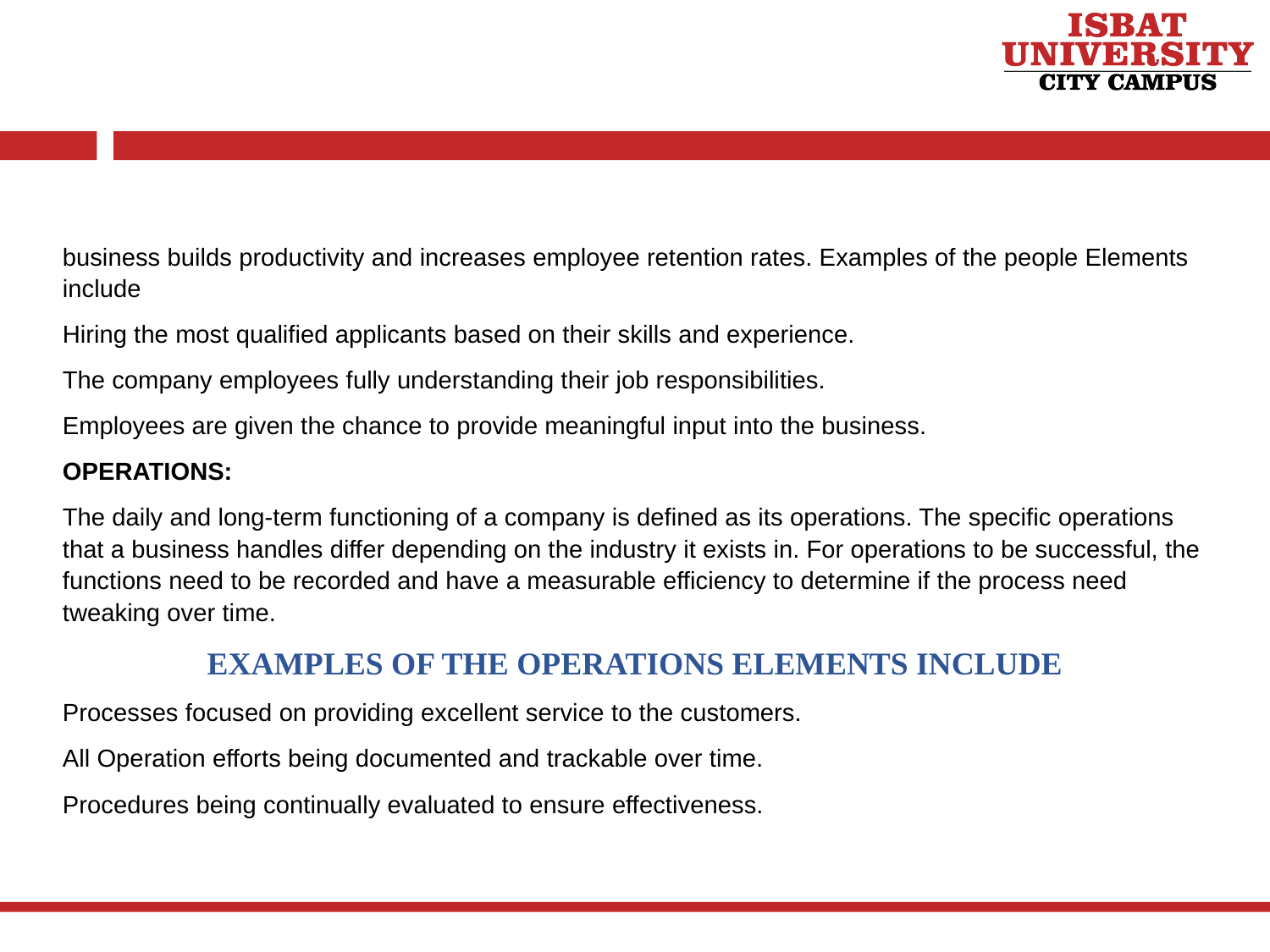

business builds productivity and increases employee retention rates. Examples of the people Elements include
Hiring the most qualified applicants based on their skills and experience.
The company employees fully understanding their job responsibilities.
Employees are given the chance to provide meaningful input into the business.
OPERATIONS:
The daily and long-term functioning of a company is defined as its operations. The specific operations that a business handles differ depending on the industry it exists in. For operations to be successful, the functions need to be recorded and have a measurable efficiency to determine if the process need tweaking over time.
EXAMPLES OF THE OPERATIONS ELEMENTS INCLUDE
Processes focused on providing excellent service to the customers.
All Operation efforts being documented and trackable over time.
Procedures being continually evaluated to ensure effectiveness.